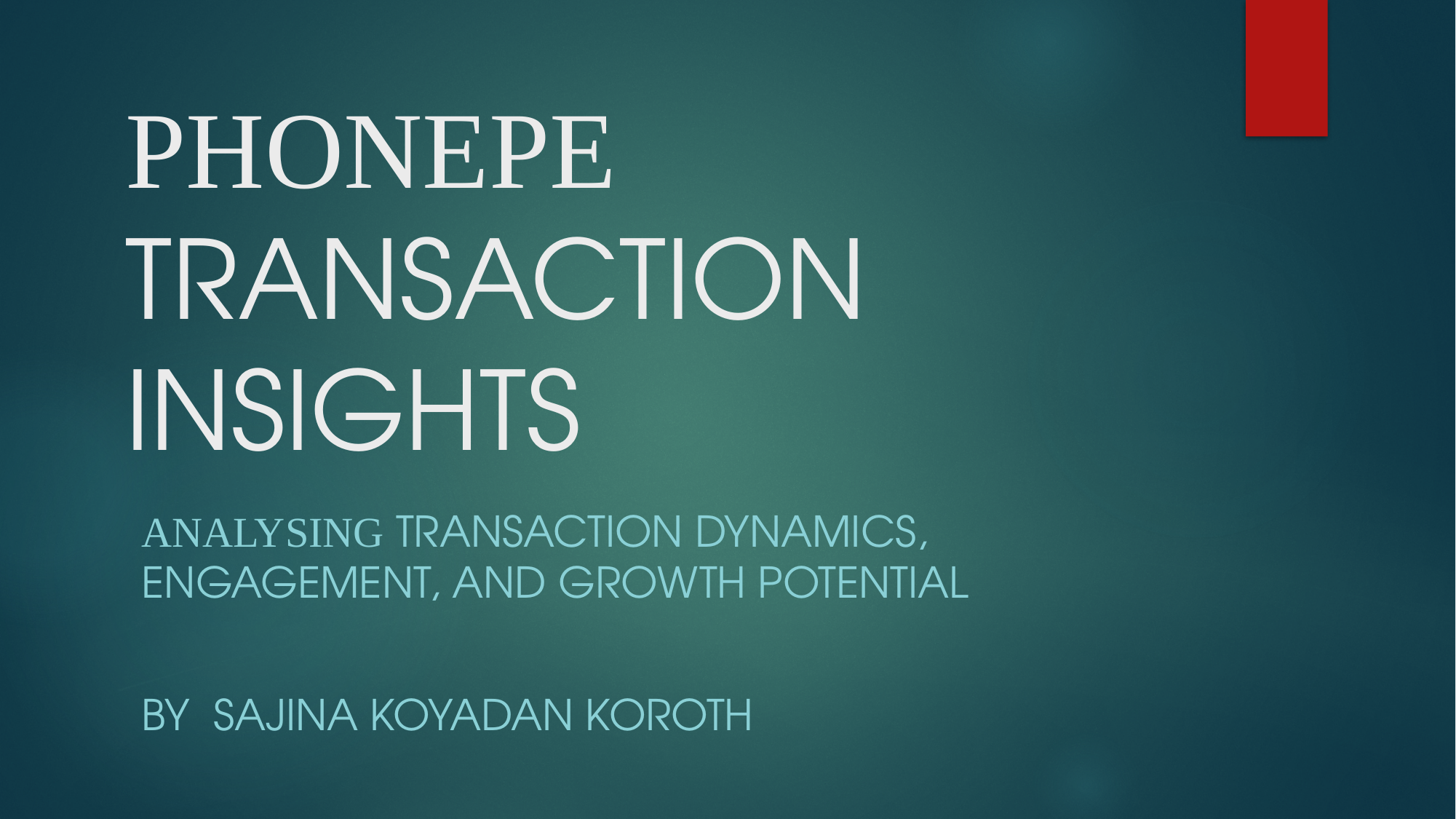

# PHONEPE TRANSACTION INSIGHTS
Analysing Transaction Dynamics, Engagement, and Growth Potential

BY  SAJINA KOYADAN KOROTH

SAJINA KOYADAN KOROTH